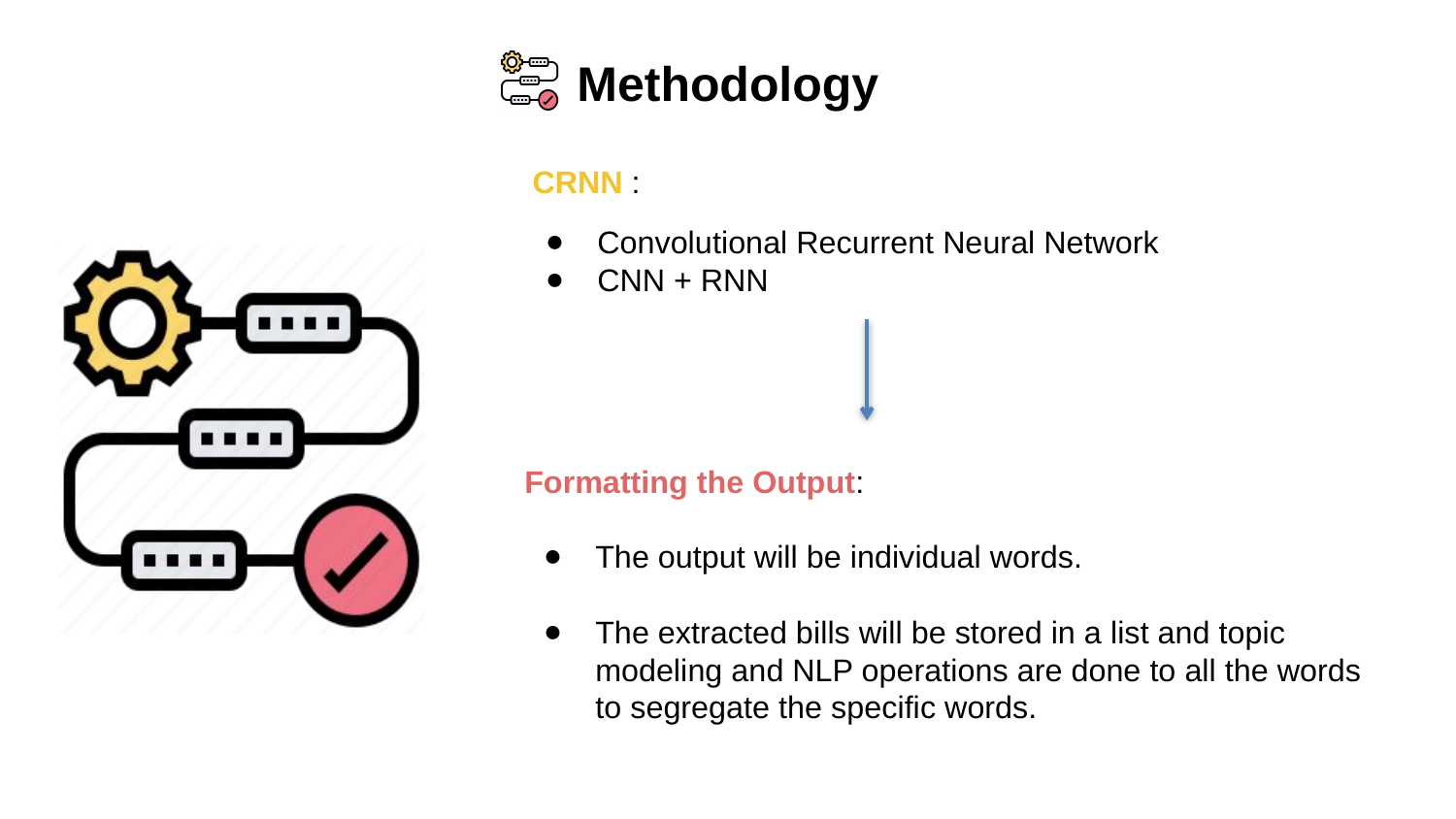

# Methodology

CRNN :
Convolutional Recurrent Neural Network
CNN + RNN

Formatting the Output:

The output will be individual words.

The extracted bills will be stored in a list and topic modeling and NLP operations are done to all the words to segregate the specific words.